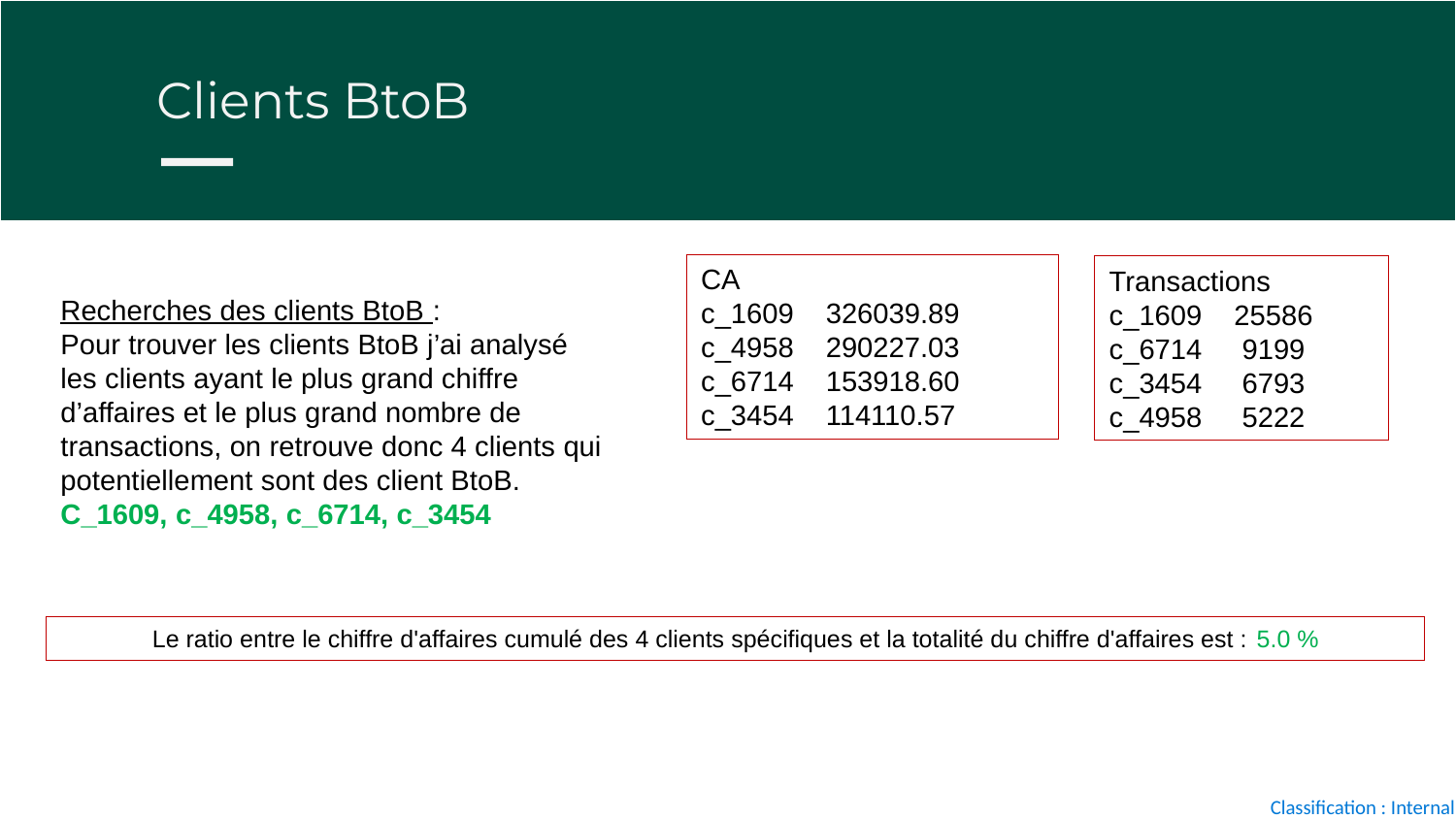

Clients BtoB

CA
c_1609    326039.89
c_4958    290227.03
c_6714    153918.60
c_3454    114110.57
Transactions
c_1609    25586
c_6714     9199
c_3454     6793
c_4958     5222
Recherches des clients BtoB :
Pour trouver les clients BtoB j’ai analysé les clients ayant le plus grand chiffre d’affaires et le plus grand nombre de transactions, on retrouve donc 4 clients qui potentiellement sont des client BtoB.
C_1609, c_4958, c_6714, c_3454
Le ratio entre le chiffre d'affaires cumulé des 4 clients spécifiques et la totalité du chiffre d'affaires est : 5.0 %